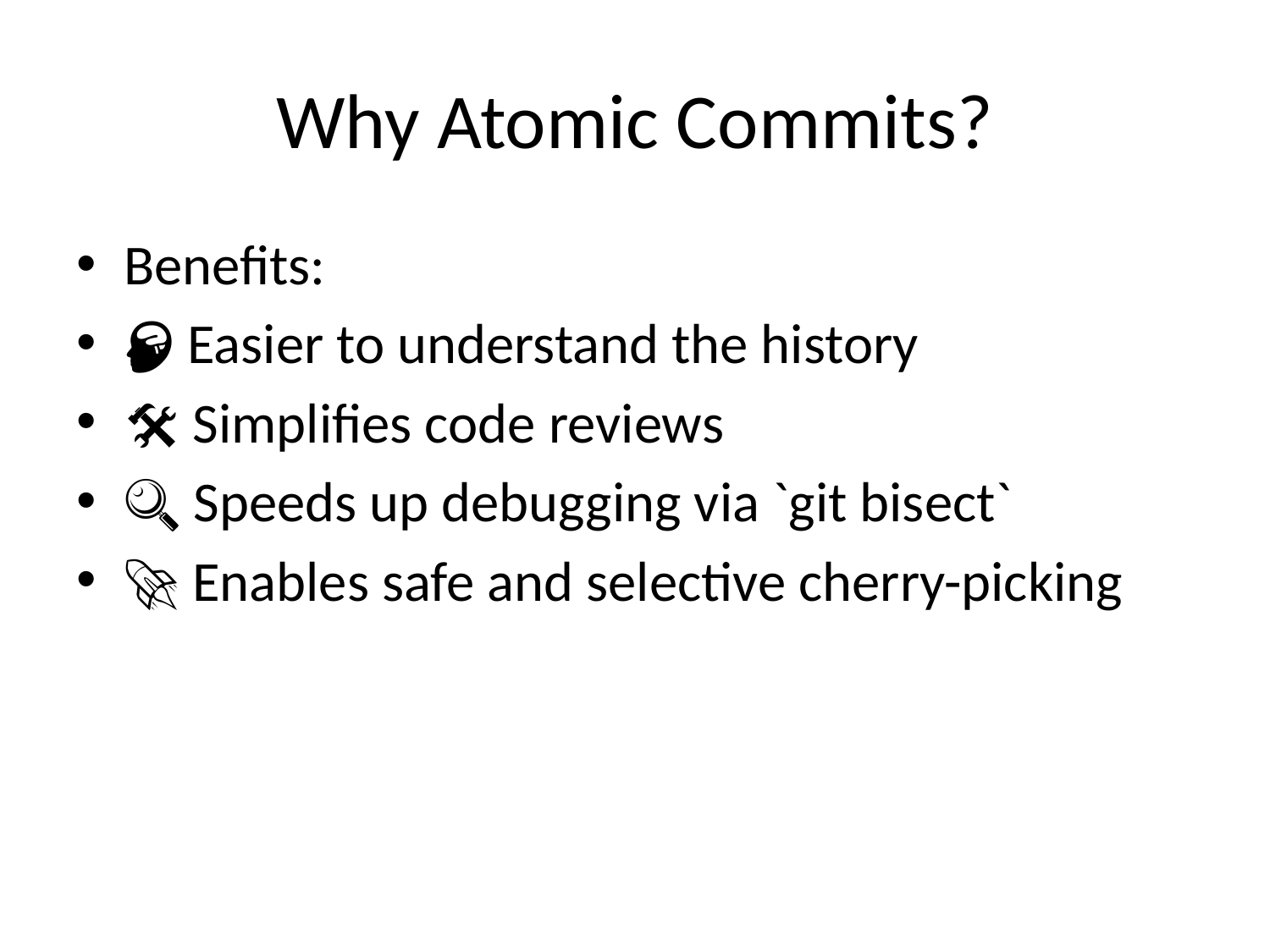

# Why Atomic Commits?
Benefits:
🧠 Easier to understand the history
🛠️ Simplifies code reviews
🔍 Speeds up debugging via `git bisect`
🚀 Enables safe and selective cherry-picking